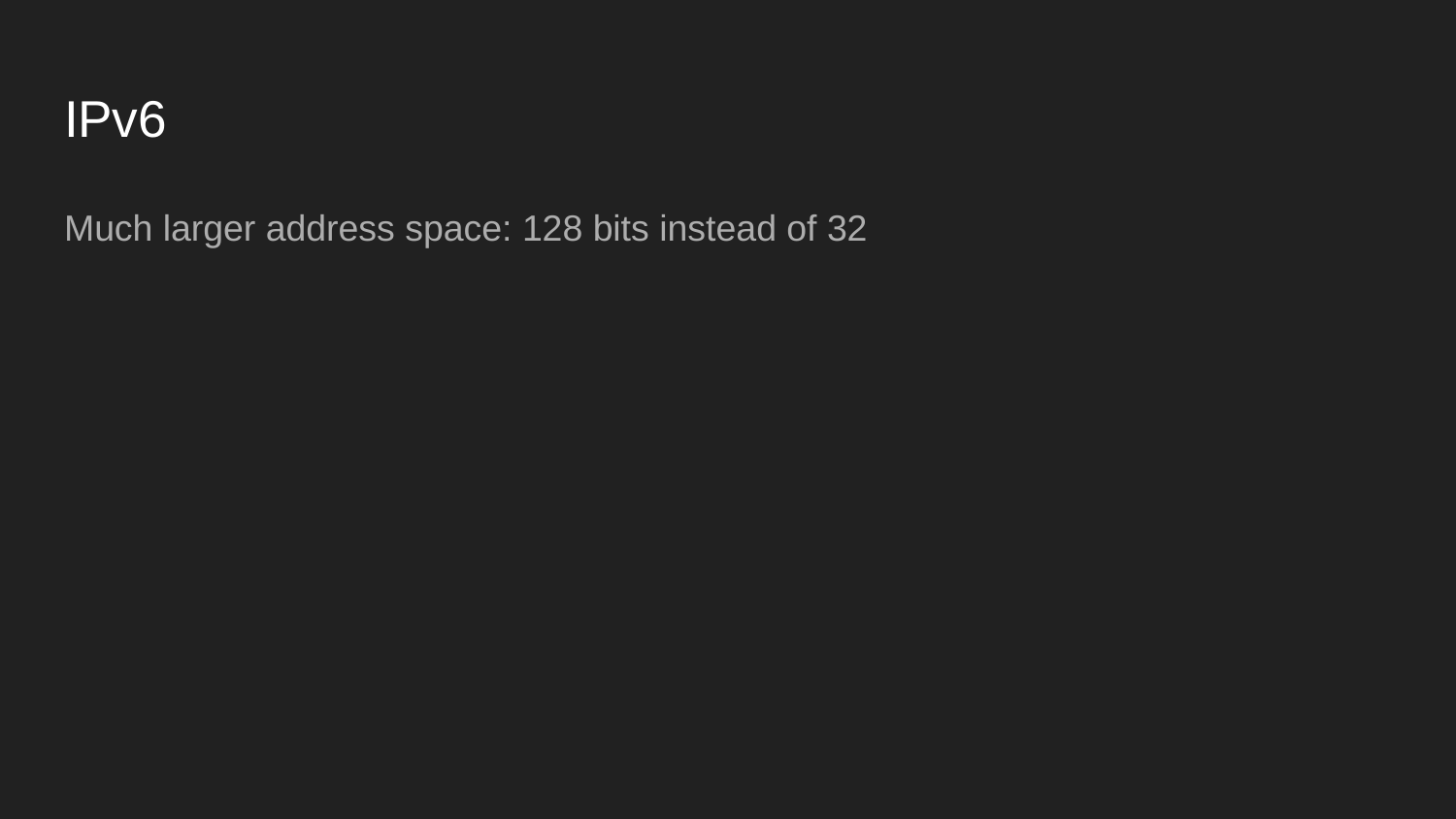

# IPv6
Much larger address space: 128 bits instead of 32